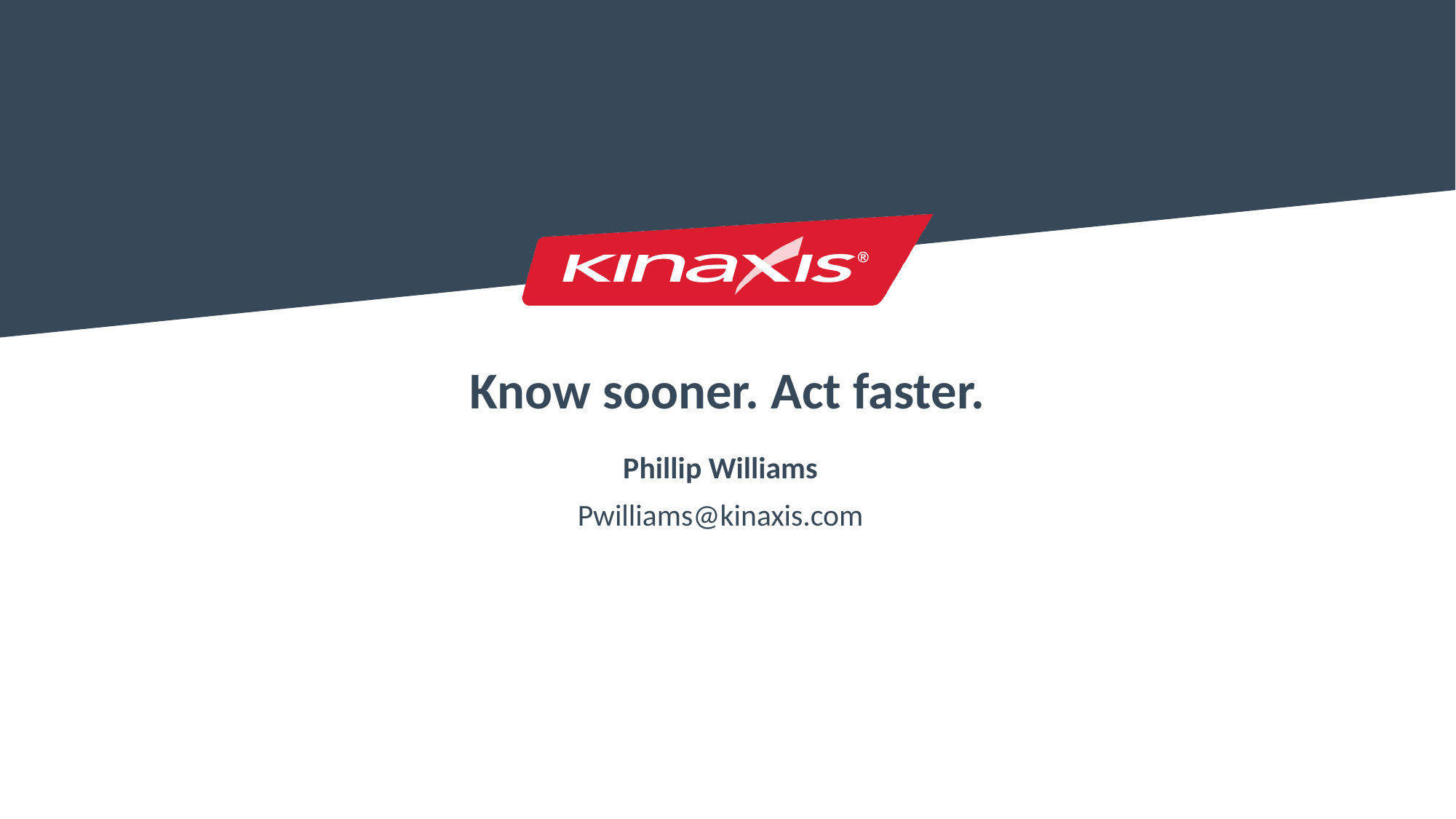

# Know sooner. Act faster.
Phillip Williams
Pwilliams@kinaxis.com